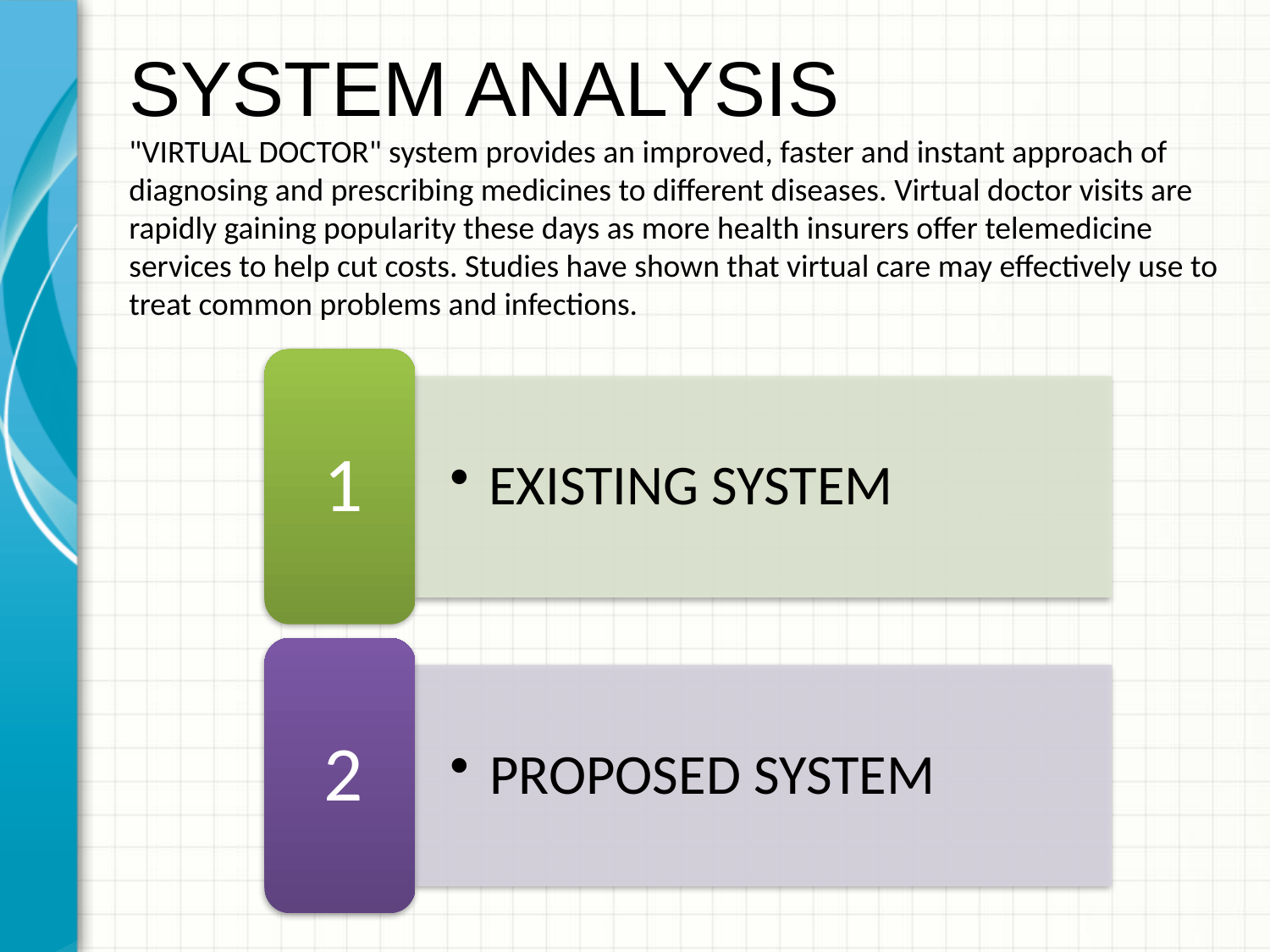

# SYSTEM ANALYSIS "VIRTUAL DOCTOR" system provides an improved, faster and instant approach of diagnosing and prescribing medicines to different diseases. Virtual doctor visits are rapidly gaining popularity these days as more health insurers offer telemedicine services to help cut costs. Studies have shown that virtual care may effectively use to treat common problems and infections.
EXISTING SYSTEM
1
PROPOSED SYSTEM
2